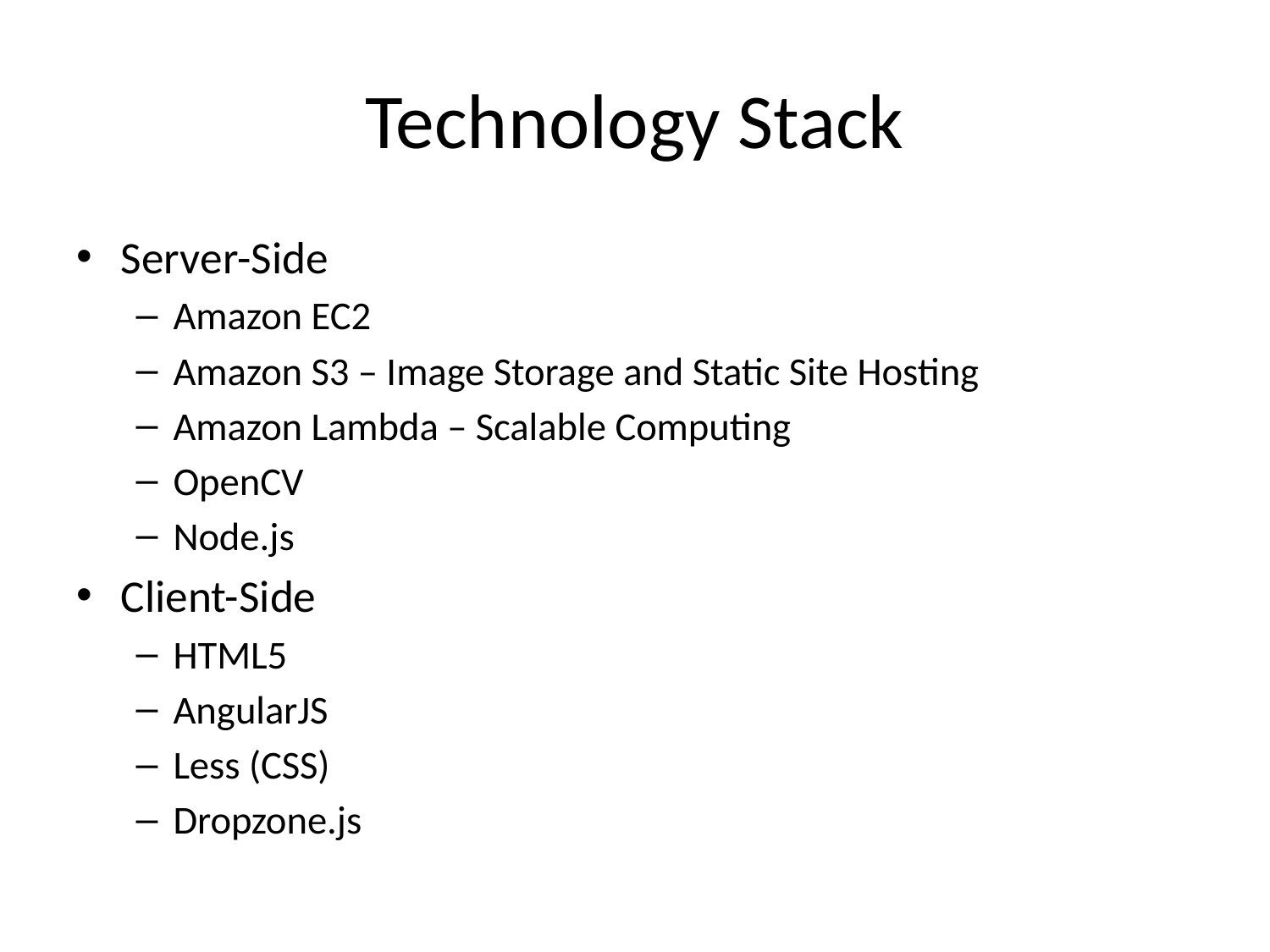

# Technology Stack
Server-Side
Amazon EC2
Amazon S3 – Image Storage and Static Site Hosting
Amazon Lambda – Scalable Computing
OpenCV
Node.js
Client-Side
HTML5
AngularJS
Less (CSS)
Dropzone.js